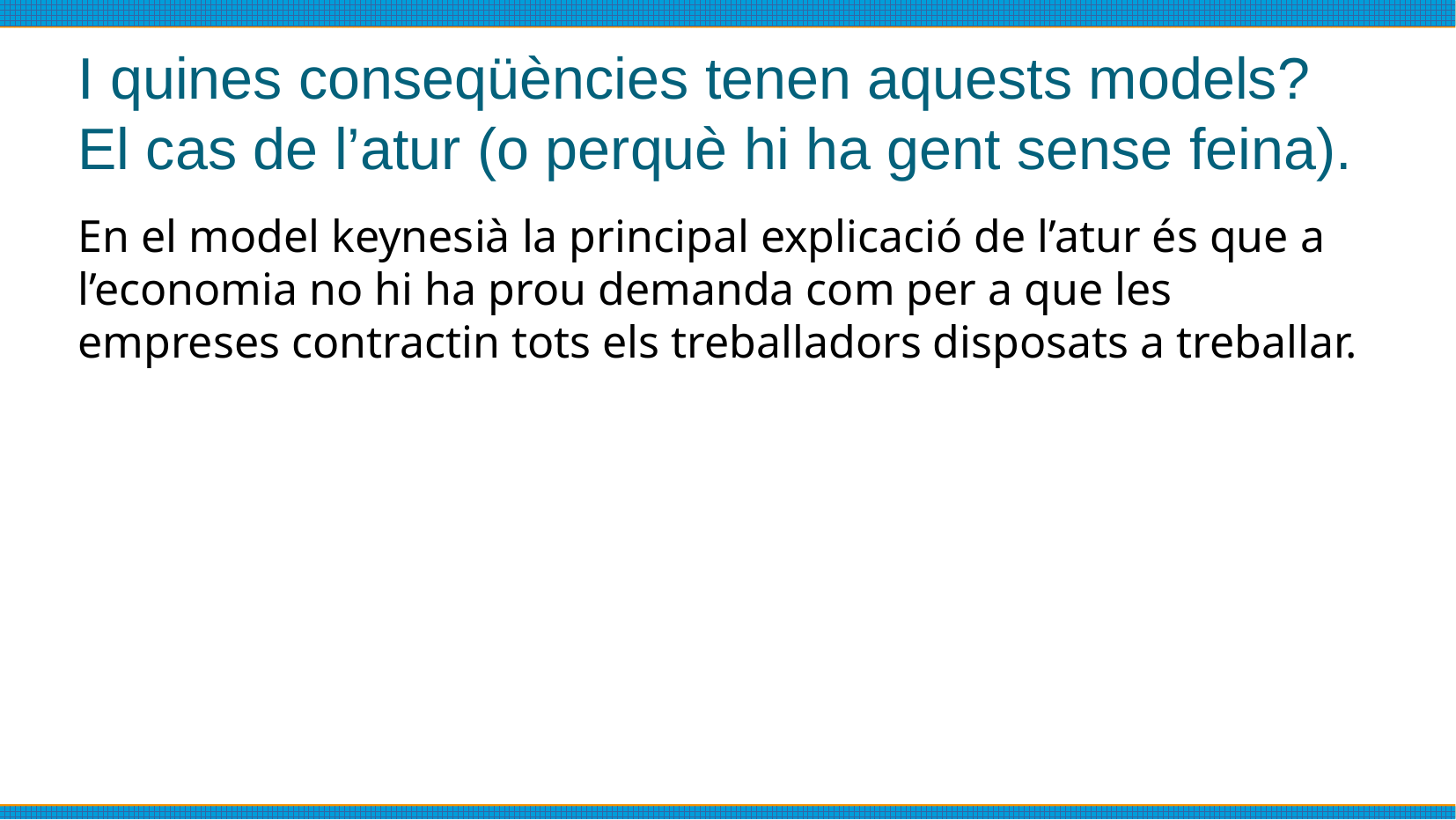

# I quines conseqüències tenen aquests models? El cas de l’atur (o perquè hi ha gent sense feina).
En el model keynesià la principal explicació de l’atur és que a l’economia no hi ha prou demanda com per a que les empreses contractin tots els treballadors disposats a treballar.